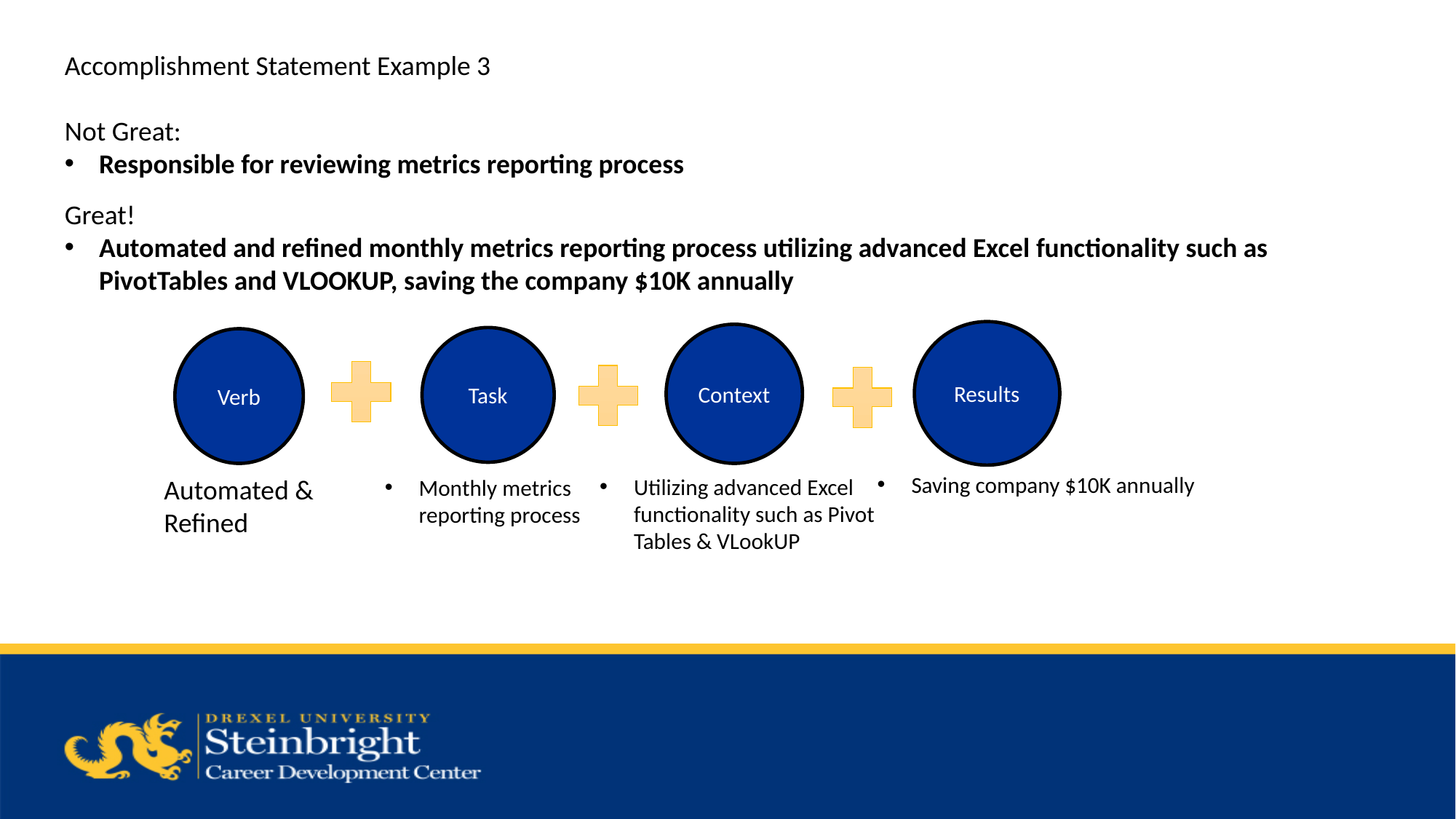

Accomplishment Statement Example 3

Not Great:
Responsible for reviewing metrics reporting process

Great!
Automated and refined monthly metrics reporting process utilizing advanced Excel functionality such as PivotTables and VLOOKUP, saving the company $10K annually

Results
Context
Task
Verb

Saving company $10K annually
Utilizing advanced Excel functionality such as Pivot Tables & VLookUP

Automated &
Refined
Monthly metrics reporting process